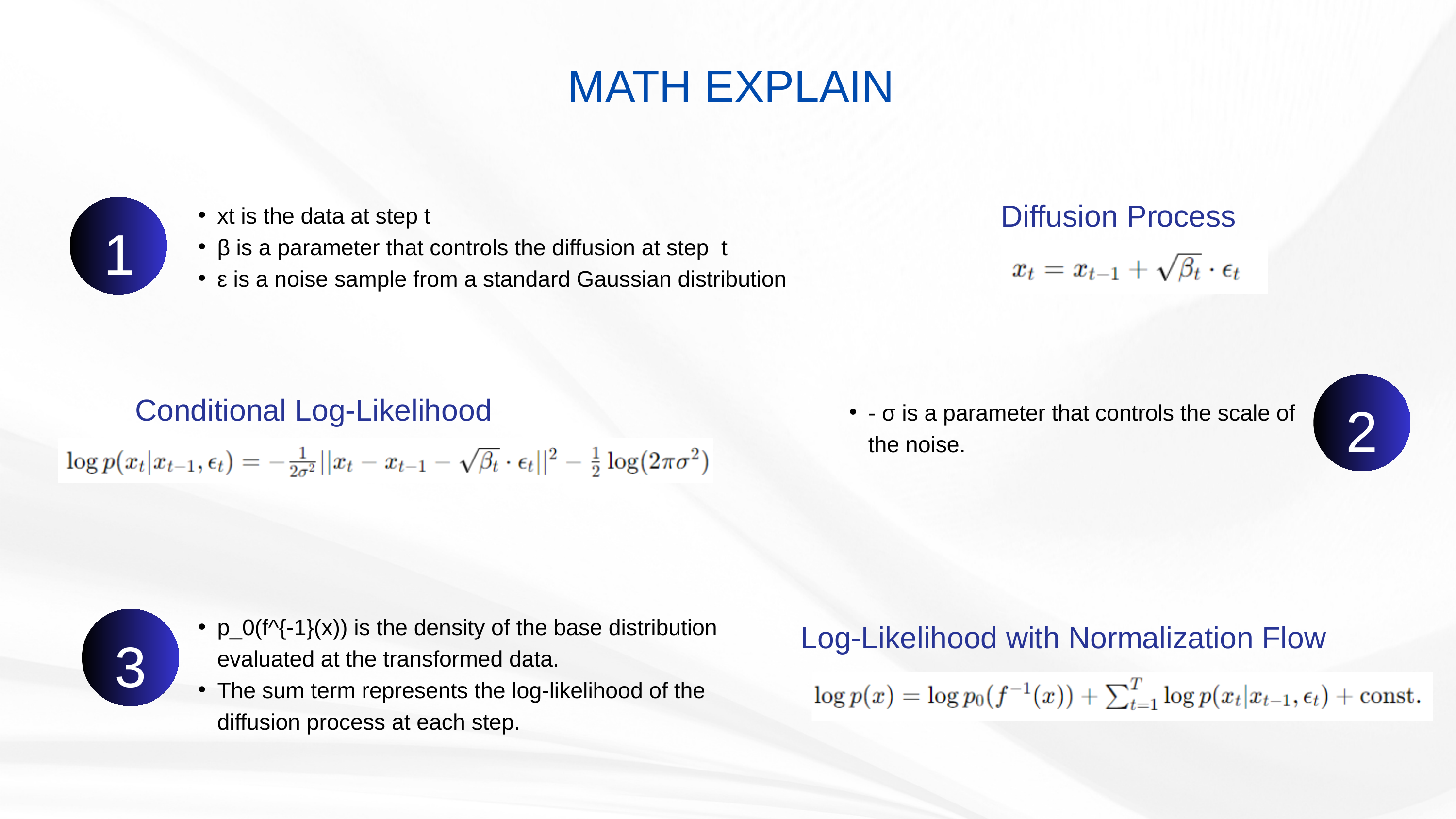

MATH EXPLAIN
Diffusion Process
xt is the data at step t
β is a parameter that controls the diffusion at step  t
ε is a noise sample from a standard Gaussian distribution

1

2
Conditional Log-Likelihood
- σ is a parameter that controls the scale of the noise.

p_0(f^{-1}(x)) is the density of the base distribution evaluated at the transformed data.
The sum term represents the log-likelihood of the diffusion process at each step.

Log-Likelihood with Normalization Flow
3